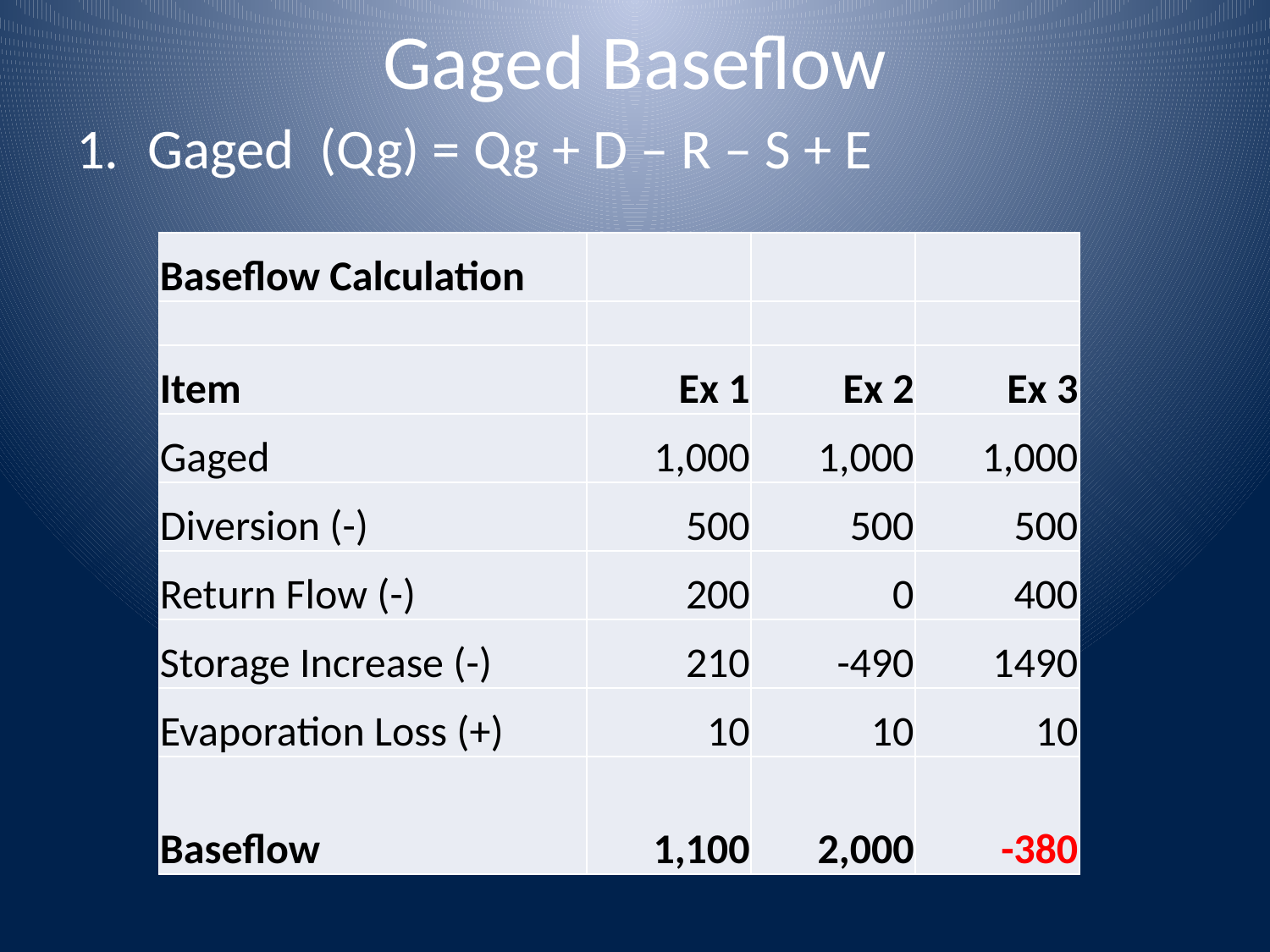

# Gaged Baseflow
Gaged  (Qg) = Qg + D – R – S + E
| Baseflow Calculation |  |  |  |
| --- | --- | --- | --- |
|  |  |  |  |
| Item | Ex 1 | Ex 2 | Ex 3 |
| Gaged | 1,000 | 1,000 | 1,000 |
| Diversion (-) | 500 | 500 | 500 |
| Return Flow (-) | 200 | 0 | 400 |
| Storage Increase (-) | 210 | -490 | 1490 |
| Evaporation Loss (+) | 10 | 10 | 10 |
| Baseflow | 1,100 | 2,000 | -380 |